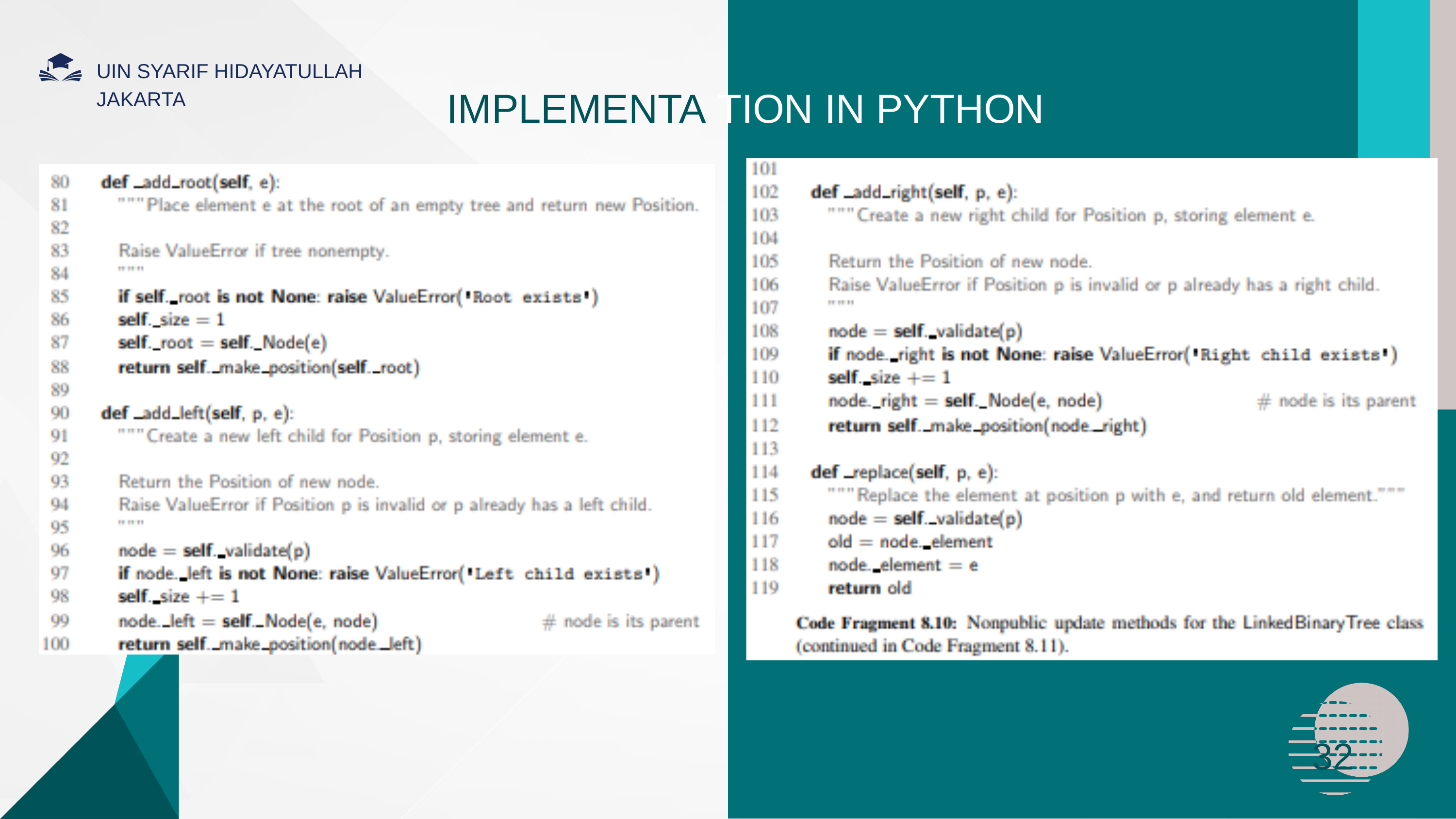

UIN SYARIF HIDAYATULLAH JAKARTA
IMPLEMENTA TION IN PYTHON

32